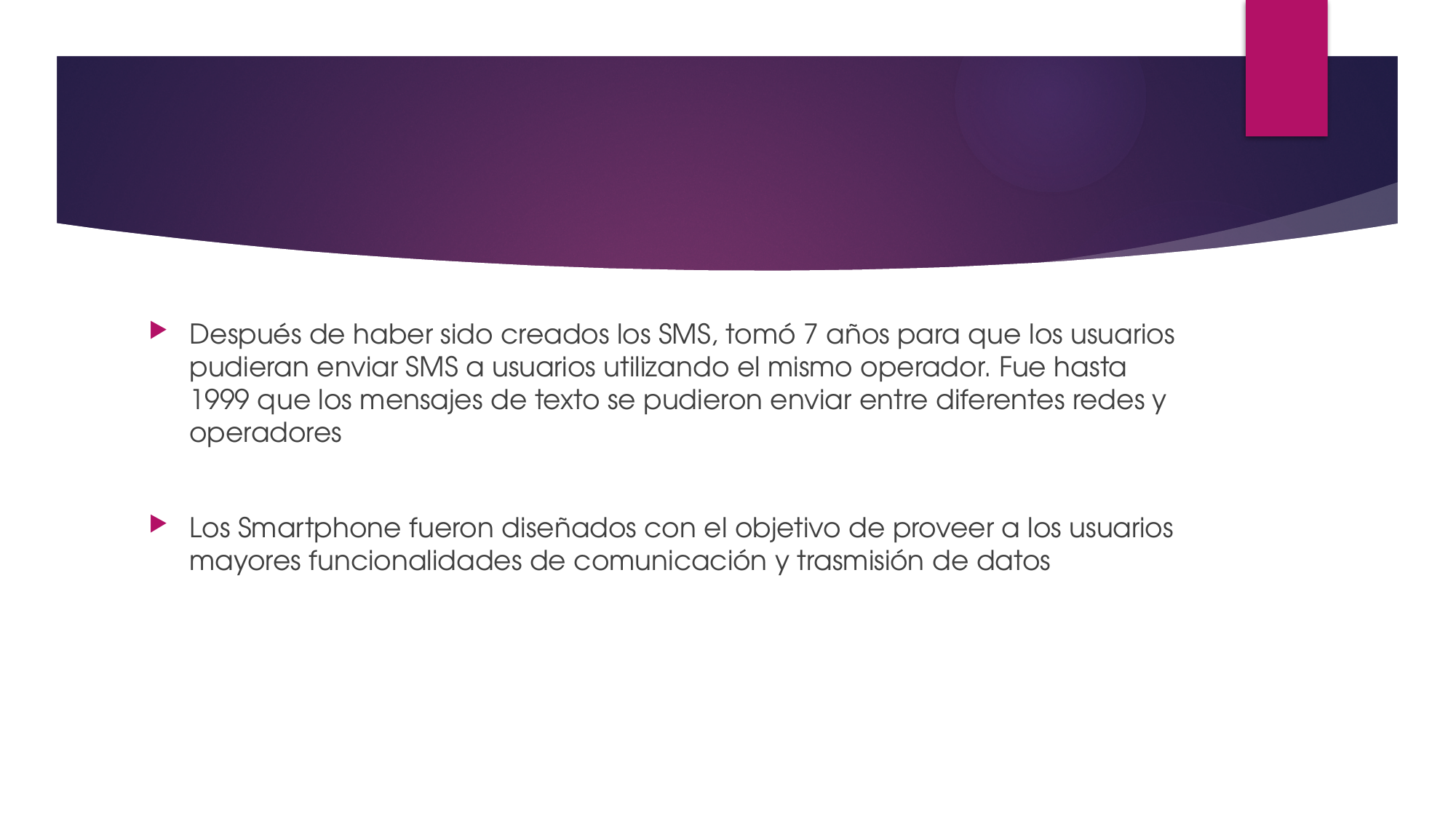

Después de haber sido creados los SMS, tomó 7 años para que los usuarios pudieran enviar SMS a usuarios utilizando el mismo operador. Fue hasta 1999 que los mensajes de texto se pudieron enviar entre diferentes redes y operadores

Los Smartphone fueron diseñados con el objetivo de proveer a los usuarios mayores funcionalidades de comunicación y trasmisión de datos